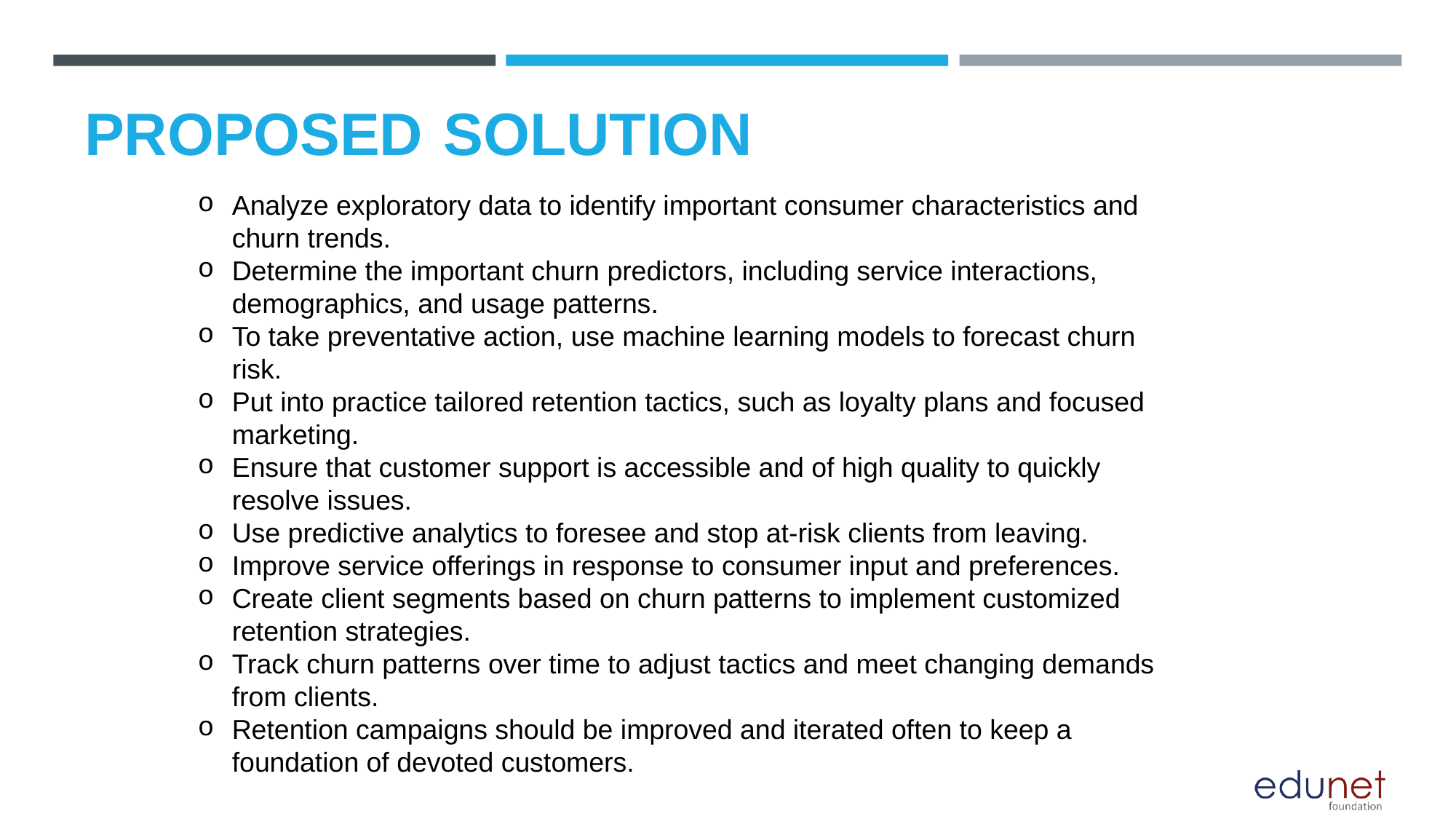

# PROPOSED SOLUTION
Analyze exploratory data to identify important consumer characteristics and churn trends.
Determine the important churn predictors, including service interactions, demographics, and usage patterns.
To take preventative action, use machine learning models to forecast churn risk.
Put into practice tailored retention tactics, such as loyalty plans and focused marketing.
Ensure that customer support is accessible and of high quality to quickly resolve issues.
Use predictive analytics to foresee and stop at-risk clients from leaving.
Improve service offerings in response to consumer input and preferences.
Create client segments based on churn patterns to implement customized retention strategies.
Track churn patterns over time to adjust tactics and meet changing demands from clients.
Retention campaigns should be improved and iterated often to keep a foundation of devoted customers.